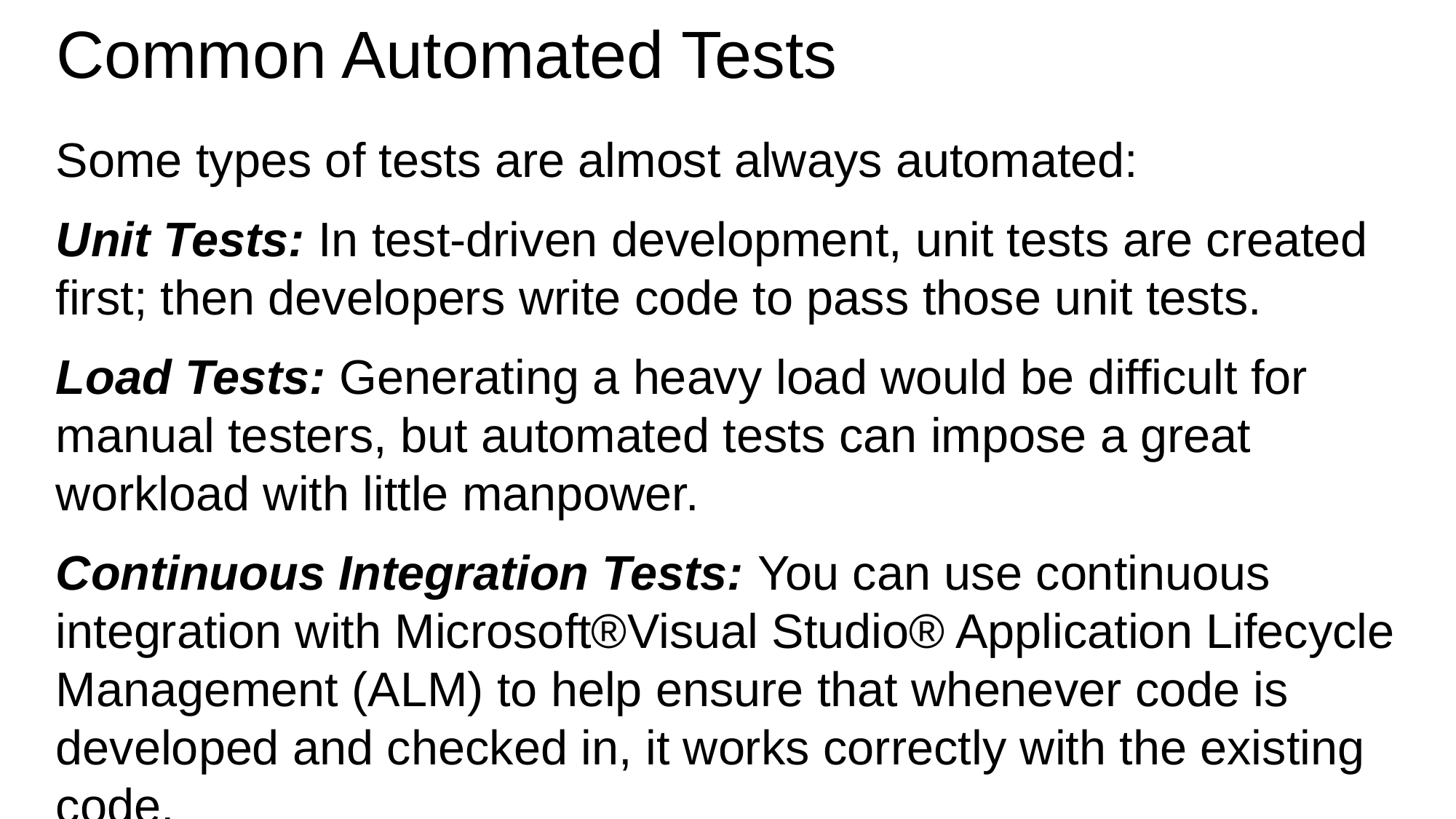

# Common Automated Tests
Some types of tests are almost always automated:
Unit Tests: In test-driven development, unit tests are created first; then developers write code to pass those unit tests.
Load Tests: Generating a heavy load would be difficult for manual testers, but automated tests can impose a great workload with little manpower.
Continuous Integration Tests: You can use continuous integration with Microsoft®Visual Studio® Application Lifecycle Management (ALM) to help ensure that whenever code is developed and checked in, it works correctly with the existing code.